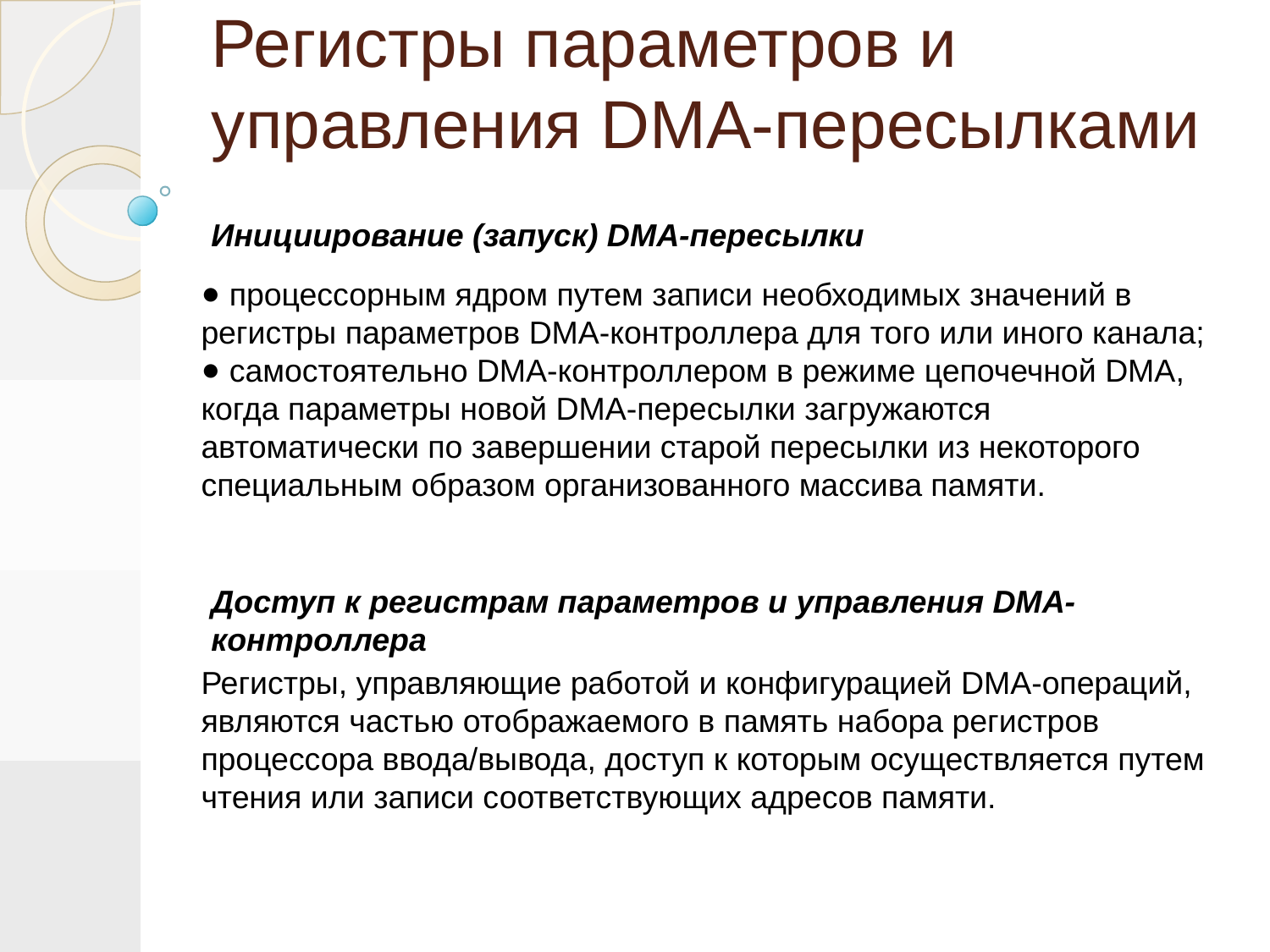

# Регистры параметров и управления DMA-пересылками
Инициирование (запуск) DMA-пересылки
 процессорным ядром путем записи необходимых значений в регистры параметров DMA-контроллера для того или иного канала;
 самостоятельно DMA-контроллером в режиме цепочечной DMA, когда параметры новой DMA-пересылки загружаются автоматически по завершении старой пересылки из некоторого специальным образом организованного массива памяти.
Доступ к регистрам параметров и управления DMA-контроллера
Регистры, управляющие работой и конфигурацией DMA-операций, являются частью отображаемого в память набора регистров процессора ввода/вывода, доступ к которым осуществляется путем чтения или записи соответствующих адресов памяти.